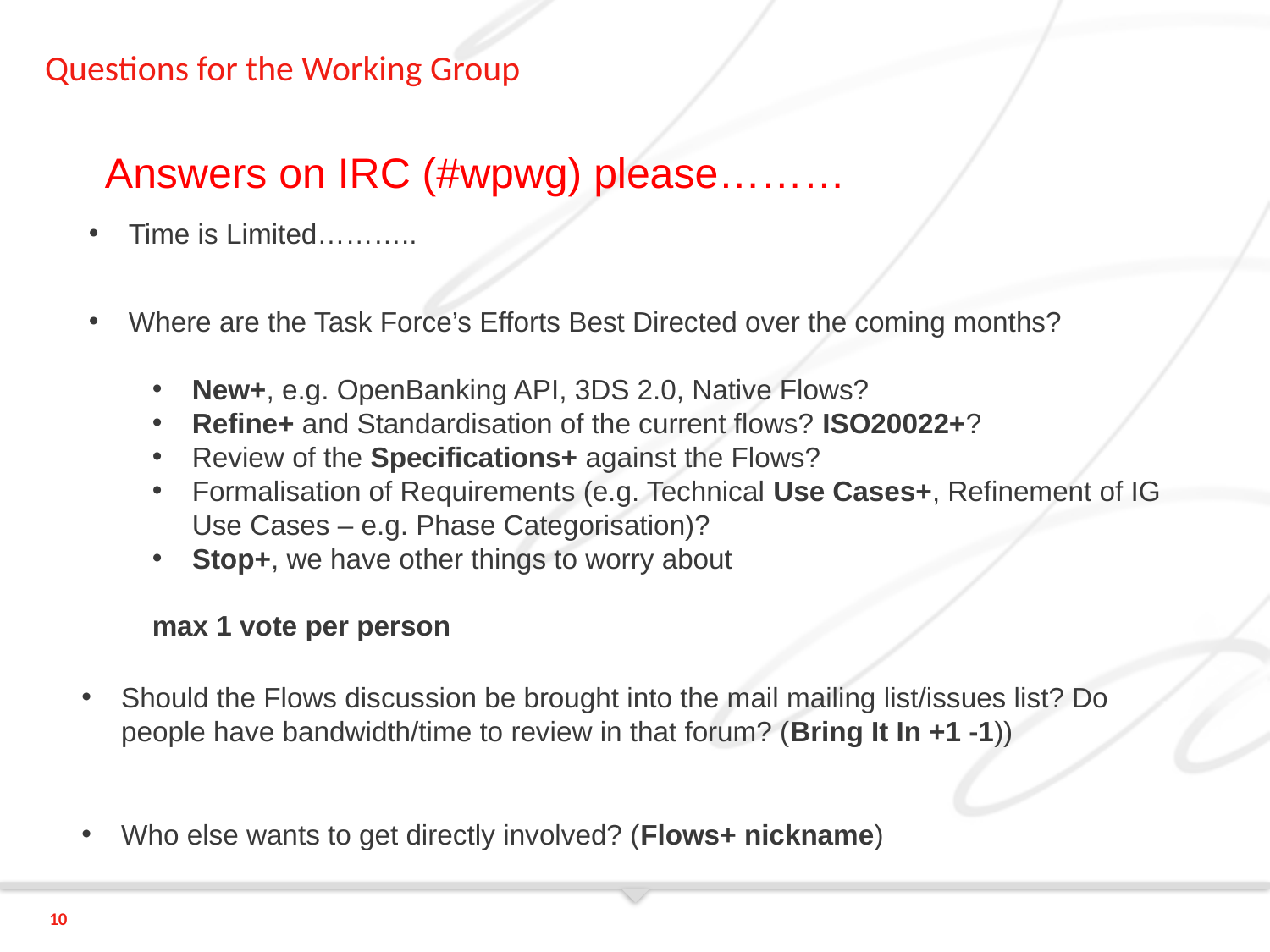

# Questions for the Working Group
Answers on IRC (#wpwg) please………
Time is Limited………..
Where are the Task Force’s Efforts Best Directed over the coming months?

New+, e.g. OpenBanking API, 3DS 2.0, Native Flows?
Refine+ and Standardisation of the current flows? ISO20022+?
Review of the Specifications+ against the Flows?
Formalisation of Requirements (e.g. Technical Use Cases+, Refinement of IG Use Cases – e.g. Phase Categorisation)?
Stop+, we have other things to worry about

max 1 vote per person

Should the Flows discussion be brought into the mail mailing list/issues list? Do people have bandwidth/time to review in that forum? (Bring It In +1 -1))

Who else wants to get directly involved? (Flows+ nickname)

10